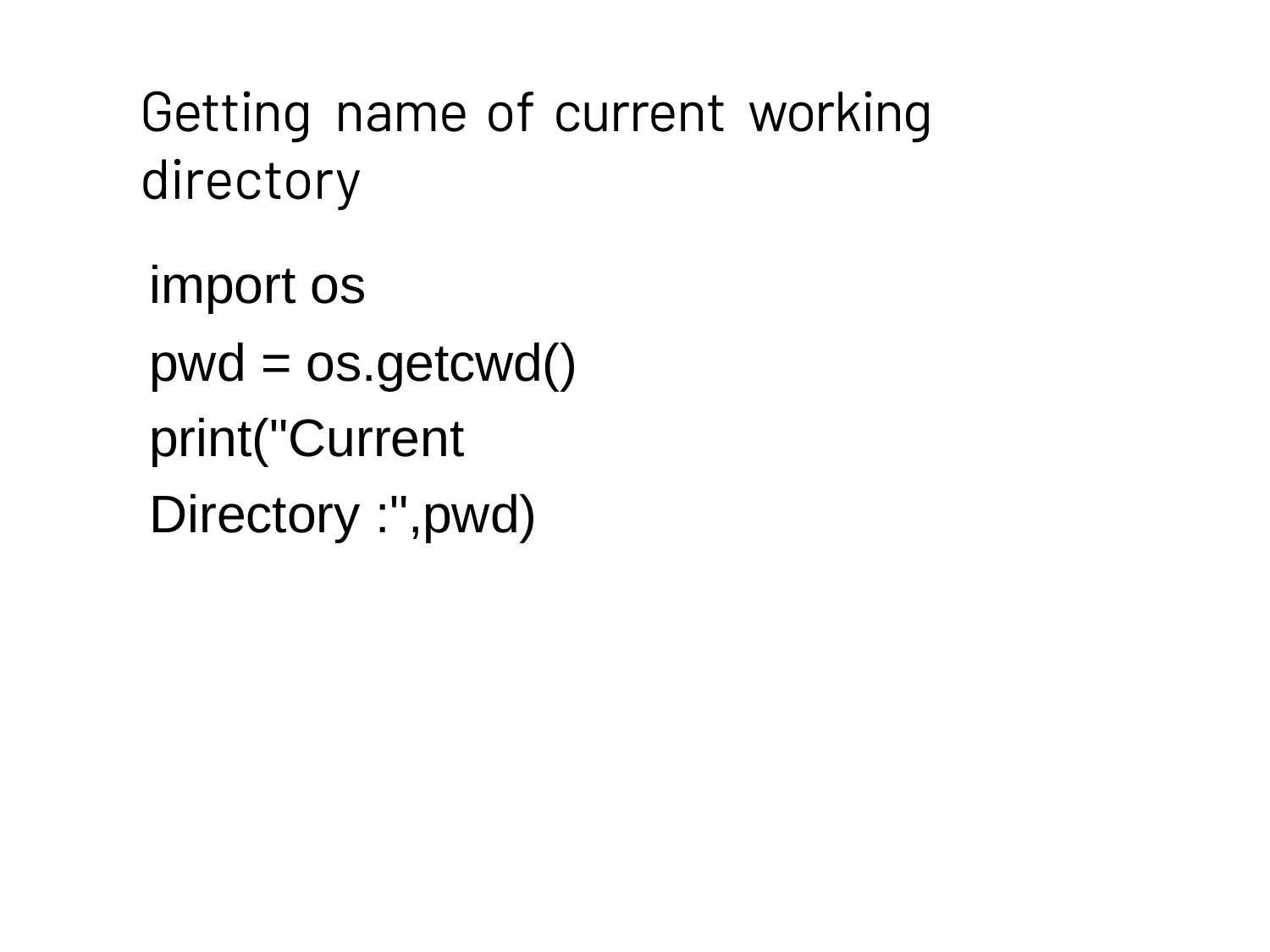

# Getting  name  of  current  working  directory
import os
pwd = os.getcwd() print("Current Directory :",pwd)